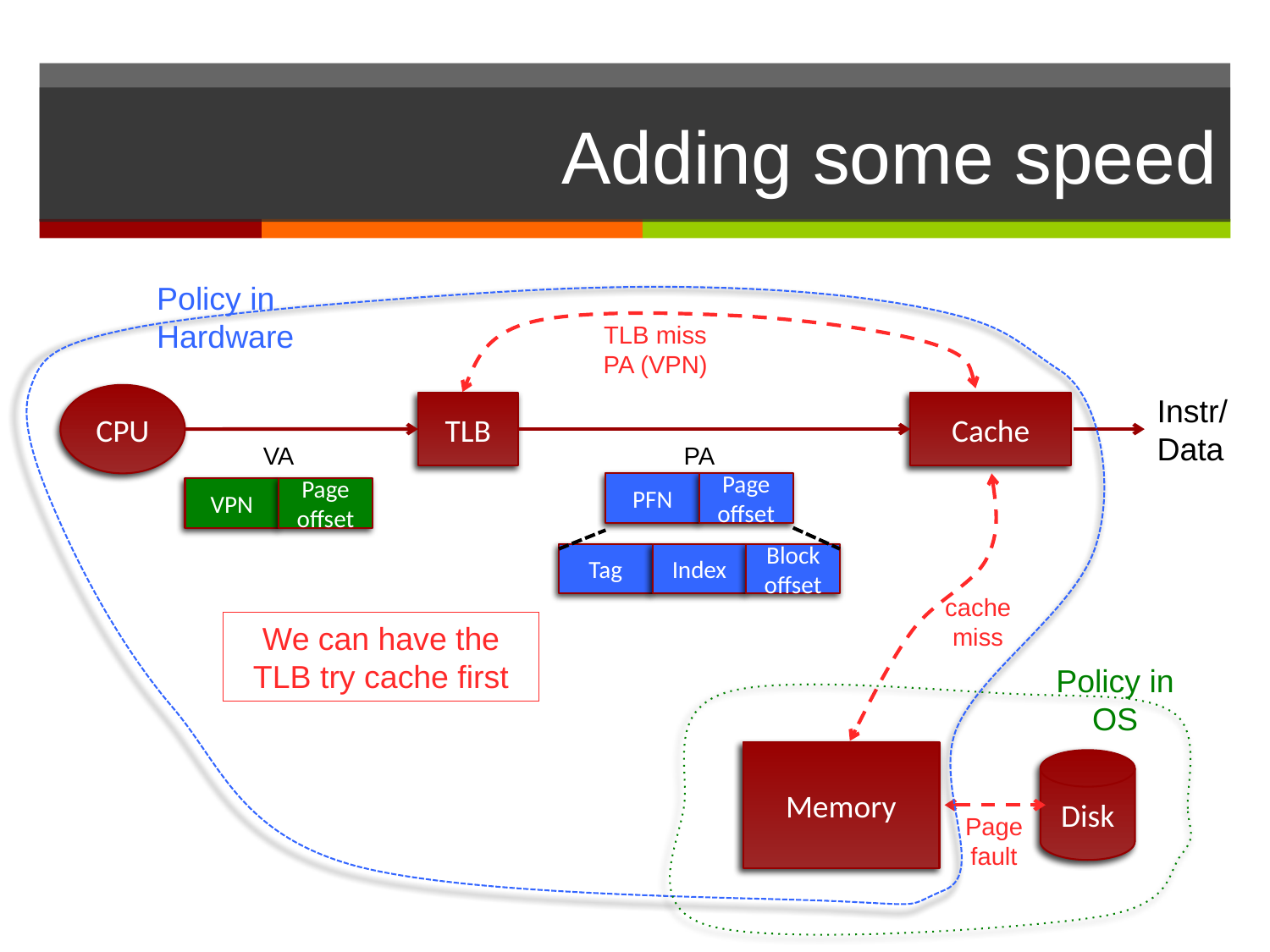

# Adding some speed
Policy in Hardware

TLB miss
PA (VPN)
CPU
Instr/
Data
TLB
Cache
VA
PA
PFN
Page offset
Tag
Index
Block offset

VPN
Page offset
cachemiss
We can have the TLB try cache first
Policy in OS

Memory
Disk
Page
fault